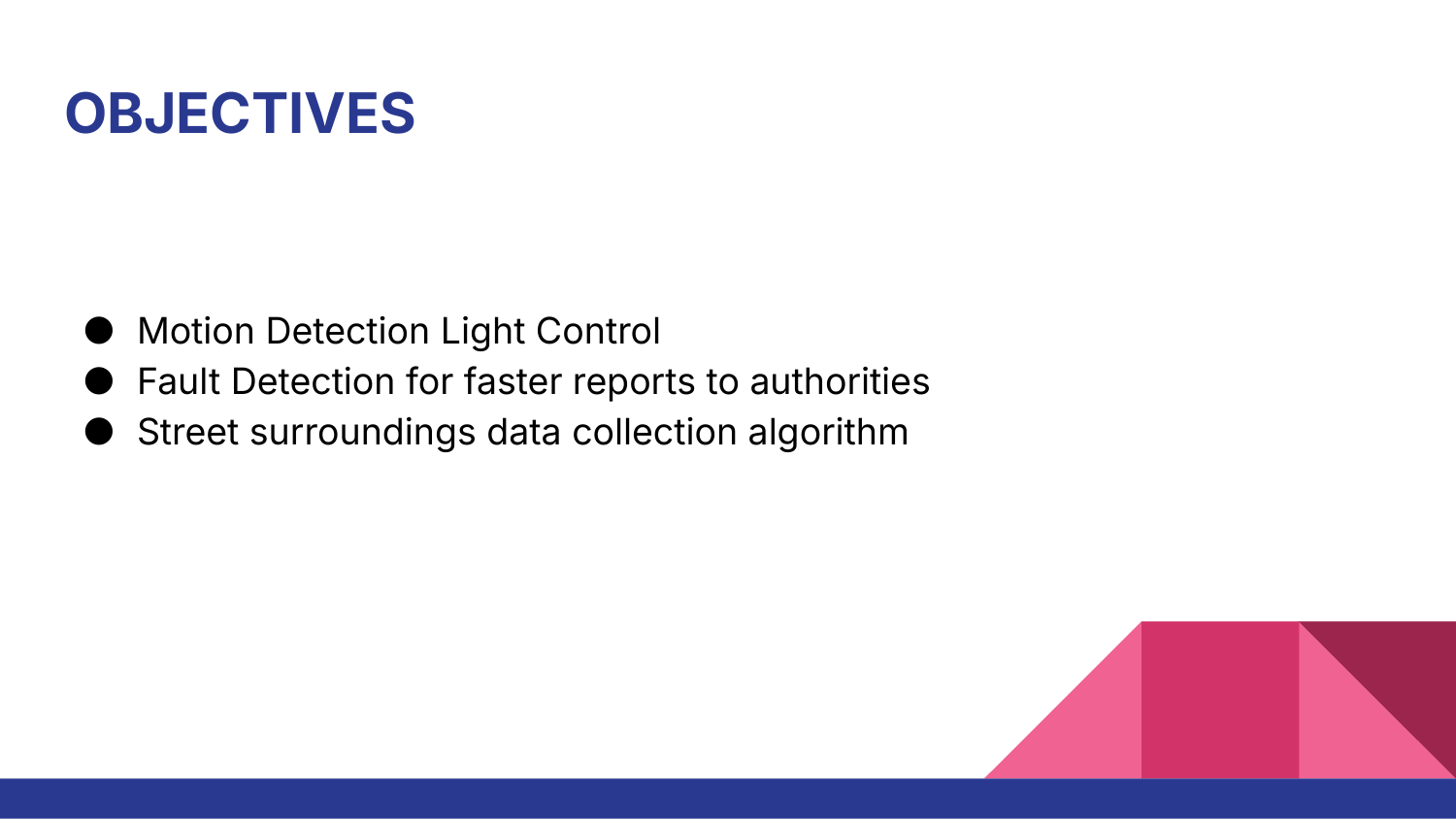

# OBJECTIVES
Motion Detection Light Control
Fault Detection for faster reports to authorities
Street surroundings data collection algorithm